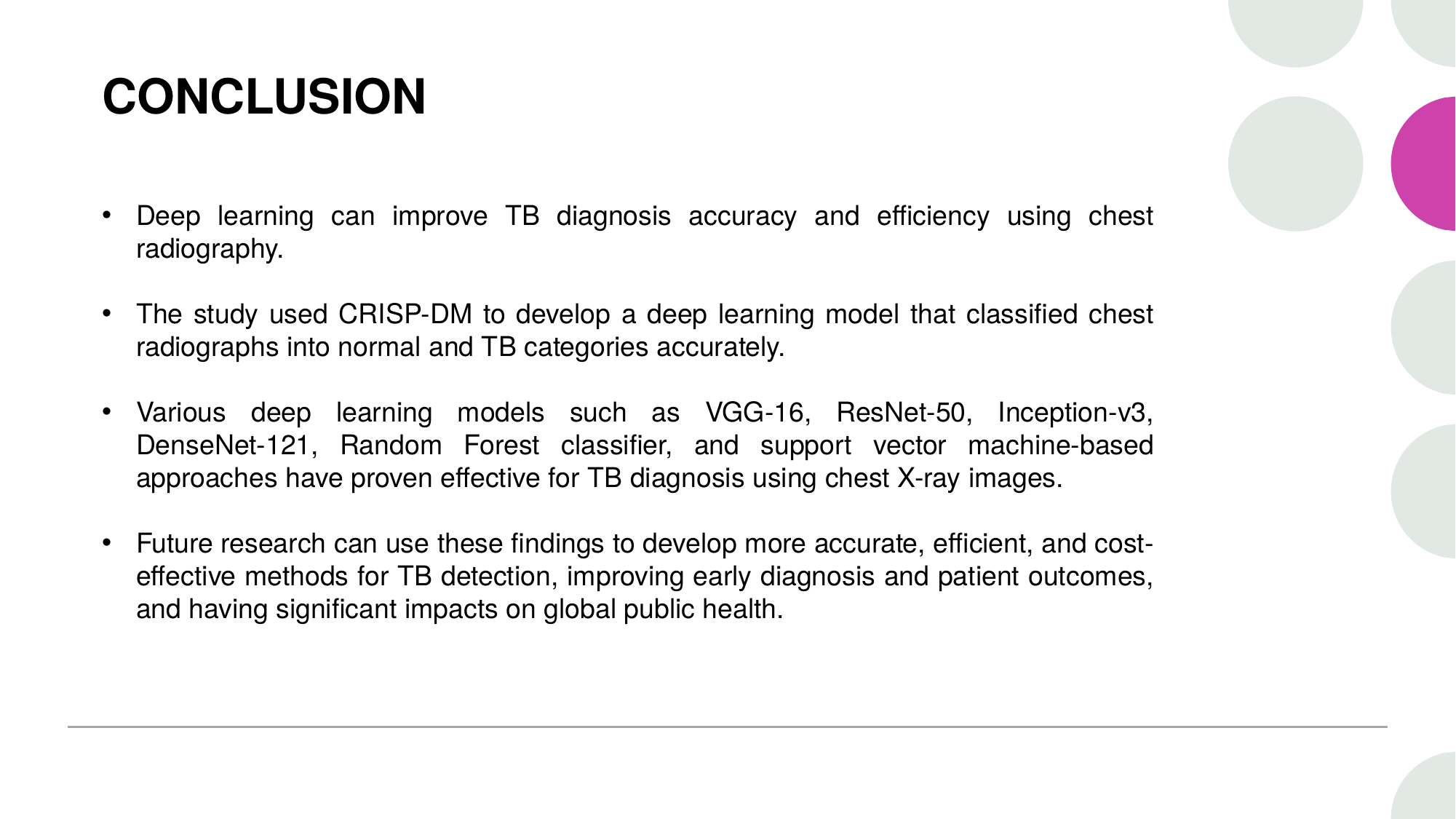

# CONCLUSION
Deep learning can improve TB diagnosis accuracy and efficiency using chest radiography.

The study used CRISP-DM to develop a deep learning model that classified chest radiographs into normal and TB categories accurately.

Various deep learning models such as VGG-16, ResNet-50, Inception-v3, DenseNet-121, Random Forest classifier, and support vector machine-based approaches have proven effective for TB diagnosis using chest X-ray images.

Future research can use these findings to develop more accurate, efficient, and cost-effective methods for TB detection, improving early diagnosis and patient outcomes, and having significant impacts on global public health.